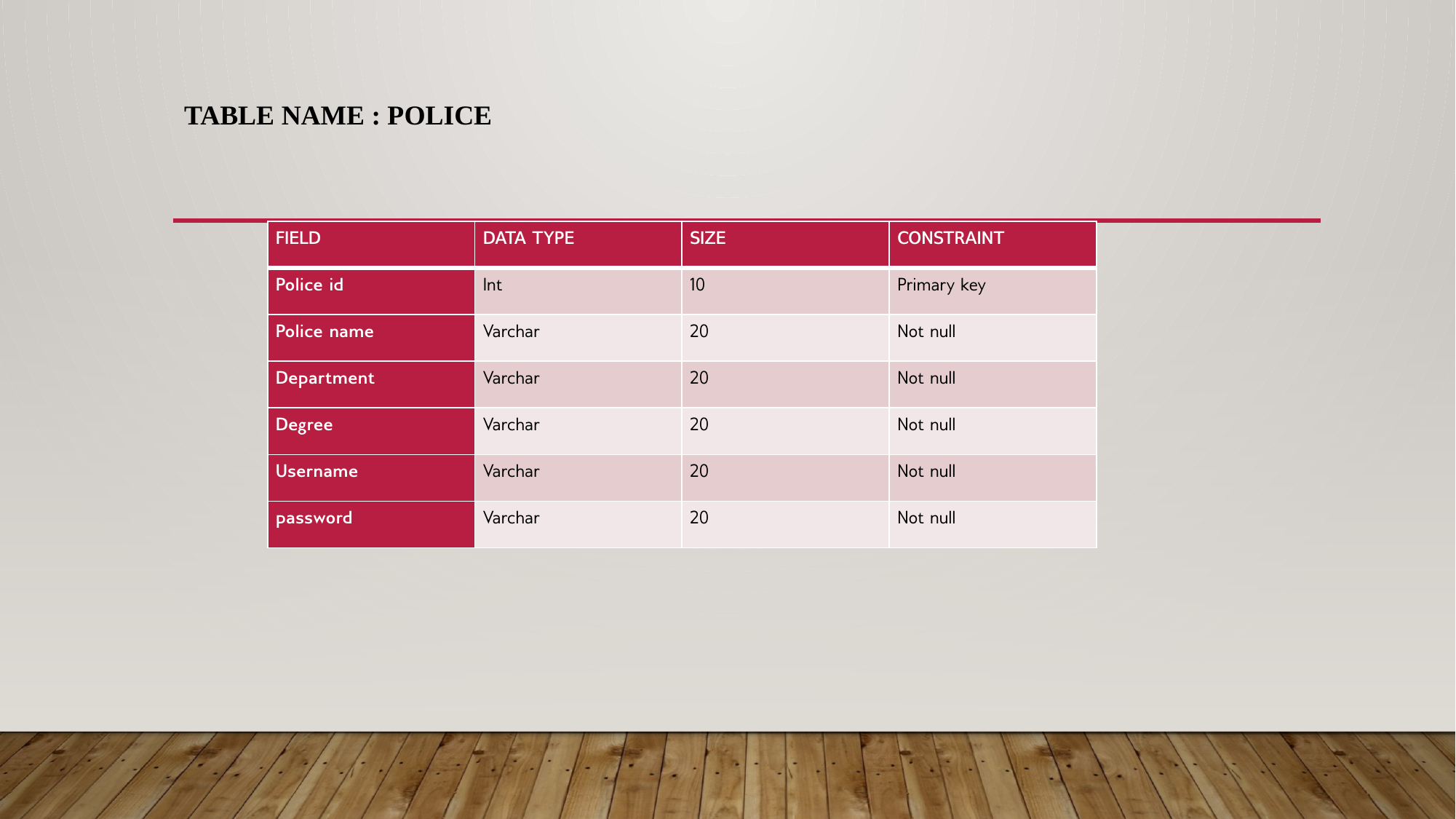

# TABLE NAME : POLICE
| FIELD | DATA TYPE | SIZE | CONSTRAINT |
| --- | --- | --- | --- |
| Police id | Int | 10 | Primary key |
| Police name | Varchar | 20 | Not null |
| Department | Varchar | 20 | Not null |
| Degree | Varchar | 20 | Not null |
| Username | Varchar | 20 | Not null |
| password | Varchar | 20 | Not null |